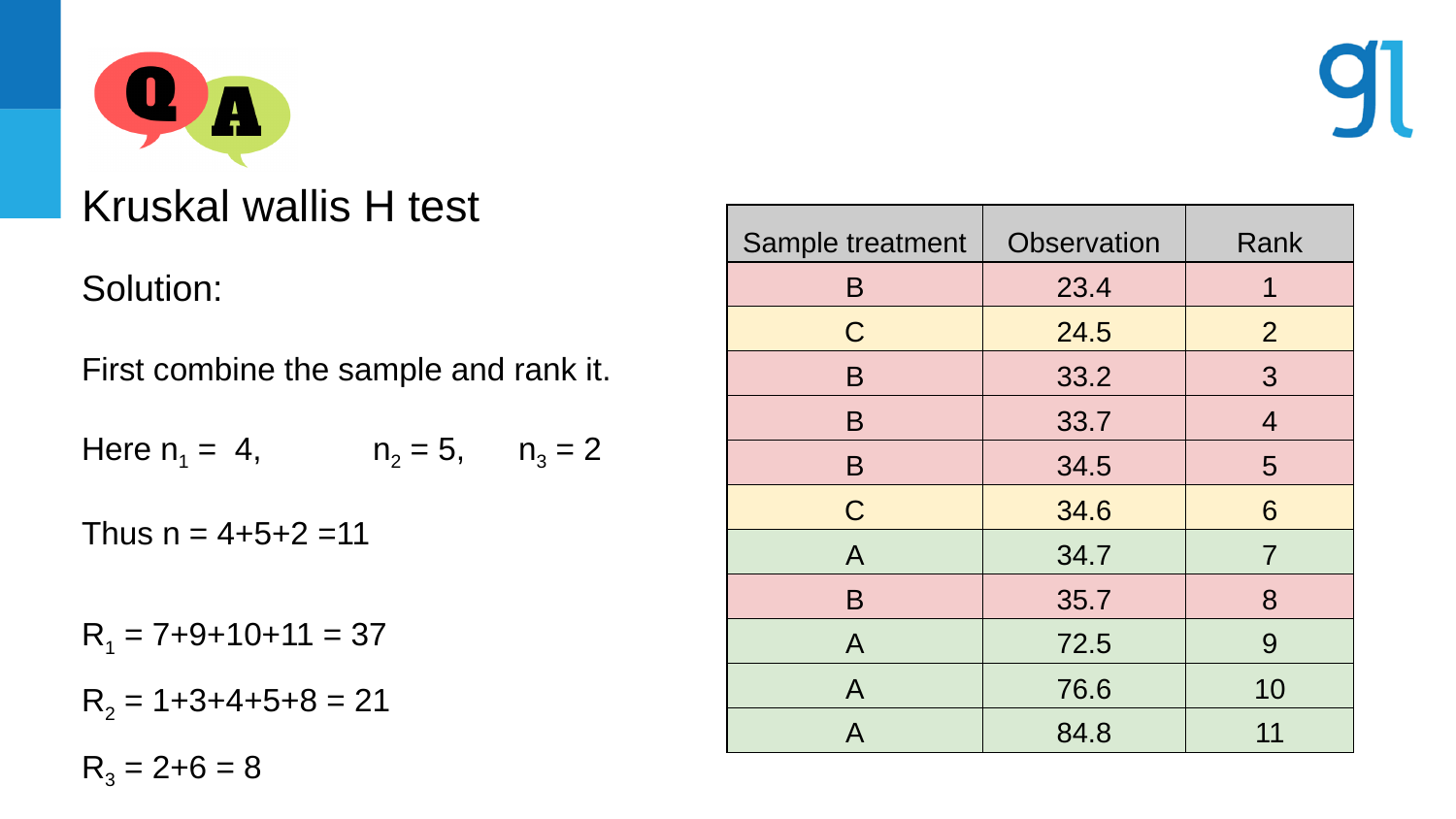

Kruskal wallis H test
| Sample treatment | Observation | Rank |
| --- | --- | --- |
| B | 23.4 | 1 |
| C | 24.5 | 2 |
| B | 33.2 | 3 |
| B | 33.7 | 4 |
| B | 34.5 | 5 |
| C | 34.6 | 6 |
| A | 34.7 | 7 |
| B | 35.7 | 8 |
| A | 72.5 | 9 |
| A | 76.6 | 10 |
| A | 84.8 | 11 |
Solution:
First combine the sample and rank it.
Here n1 =  4,	n2 = 5,	n3 = 2
Thus n = 4+5+2 =11
R1 = 7+9+10+11 = 37
R2 = 1+3+4+5+8 = 21
R3 = 2+6 = 8